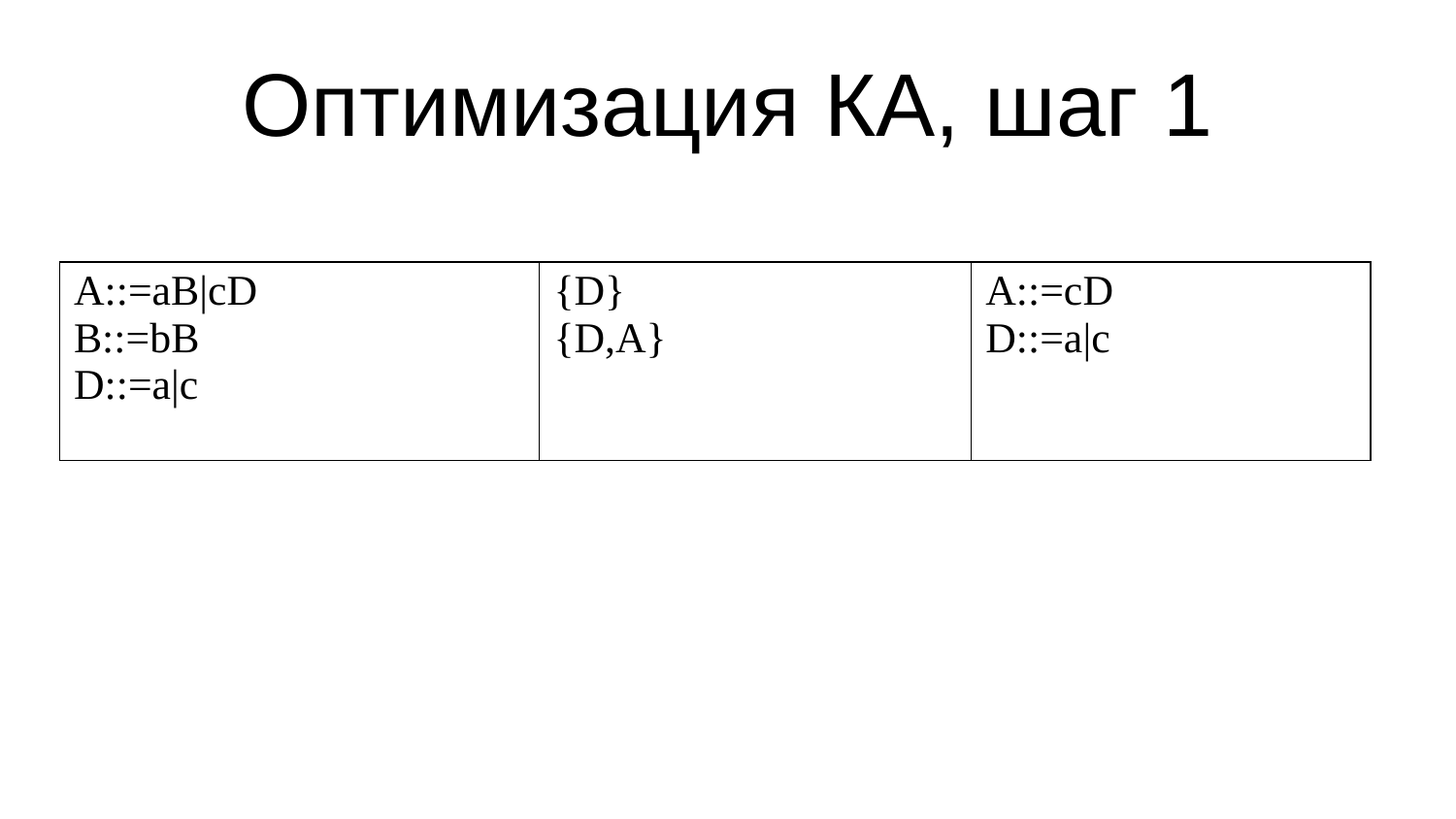

Оптимизация КА, шаг 1
| A::=aB|cD B::=bB D::=a|c | {D} {D,A} | A::=cD D::=a|c |
| --- | --- | --- |